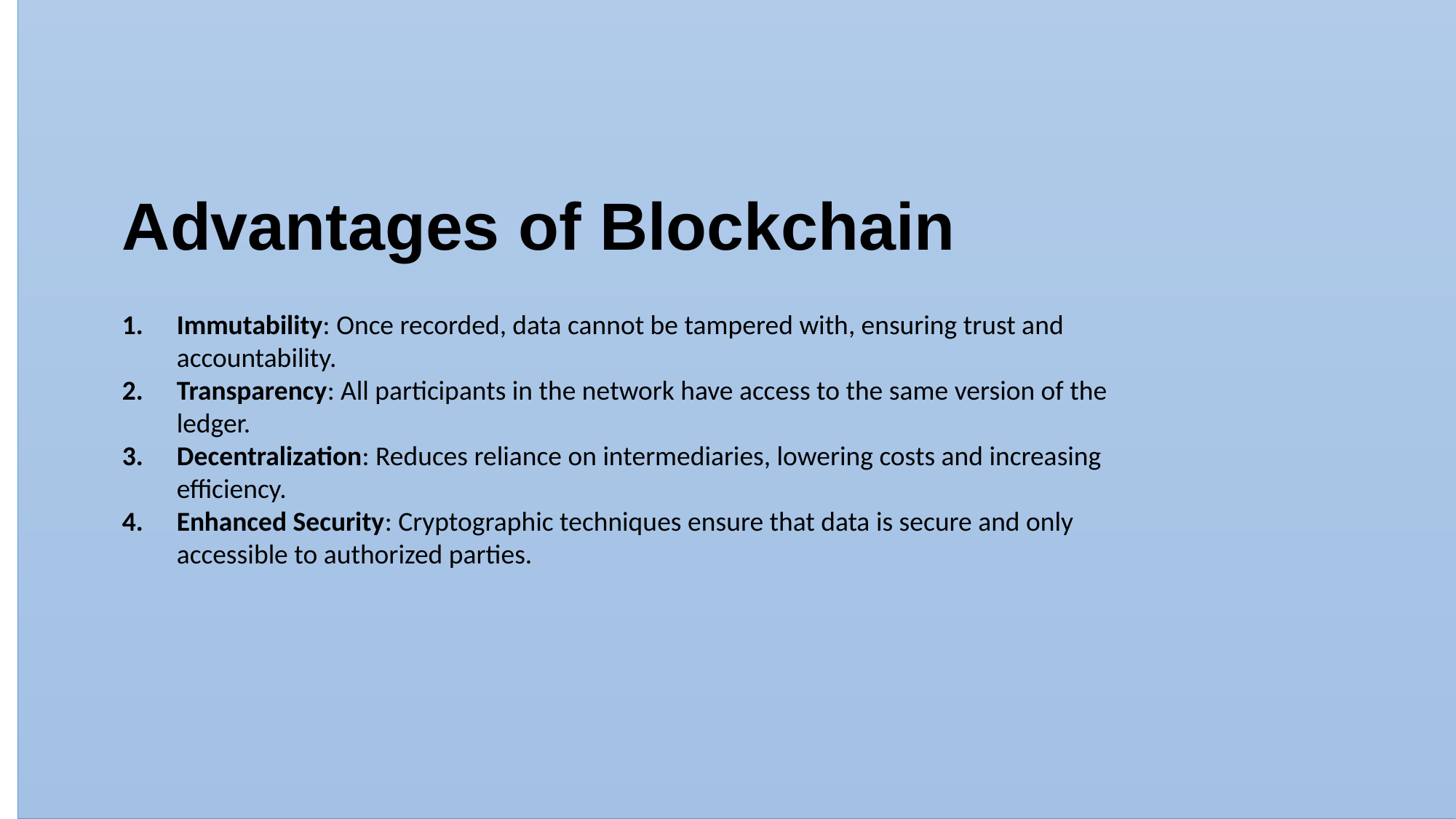

Advantages of Blockchain

Immutability: Once recorded, data cannot be tampered with, ensuring trust and accountability.
Transparency: All participants in the network have access to the same version of the ledger.
Decentralization: Reduces reliance on intermediaries, lowering costs and increasing efficiency.
Enhanced Security: Cryptographic techniques ensure that data is secure and only accessible to authorized parties.